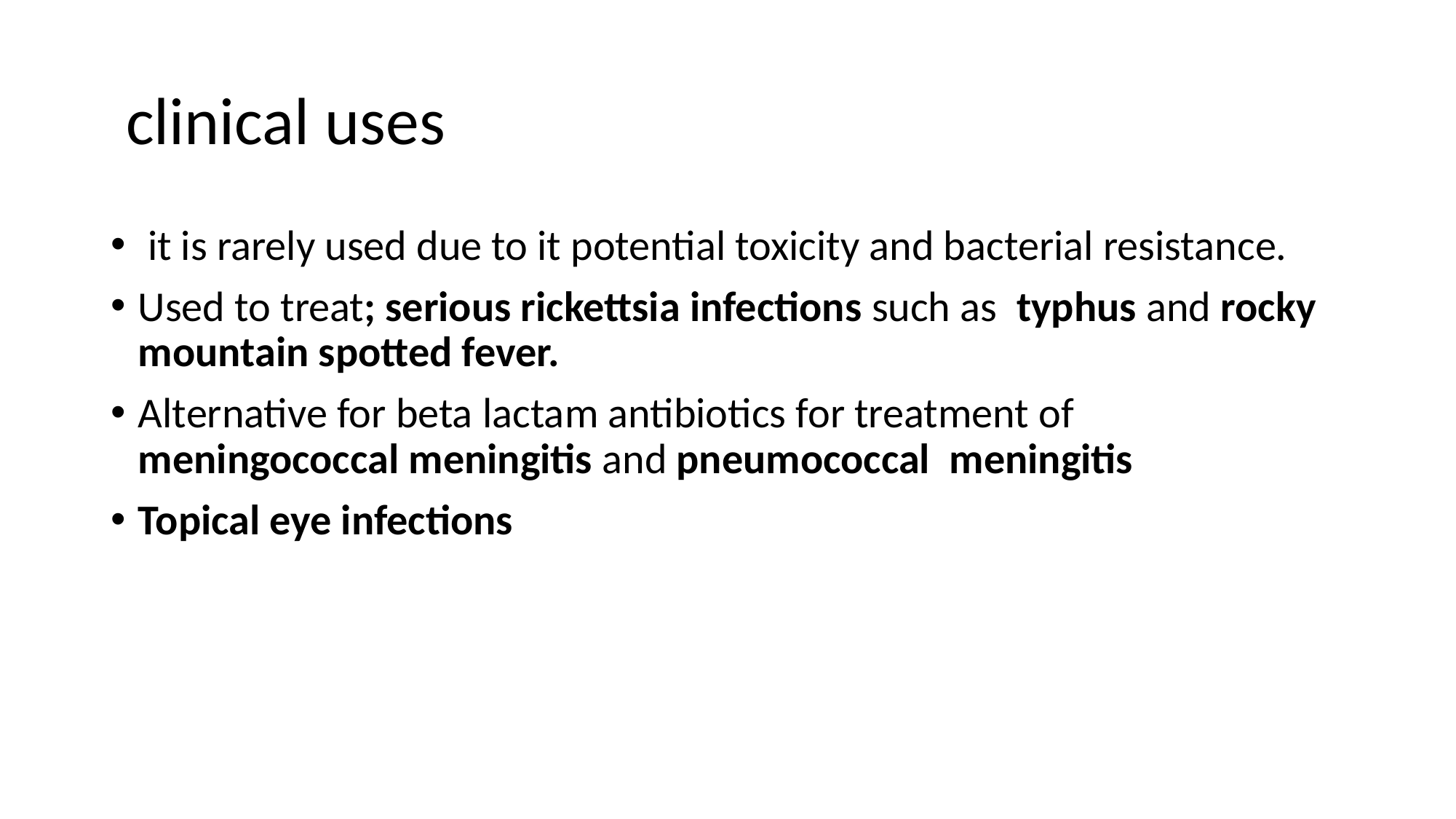

# clinical uses
 it is rarely used due to it potential toxicity and bacterial resistance.
Used to treat; serious rickettsia infections such as  typhus and rocky mountain spotted fever.
Alternative for beta lactam antibiotics for treatment of meningococcal meningitis and pneumococcal  meningitis
Topical eye infections